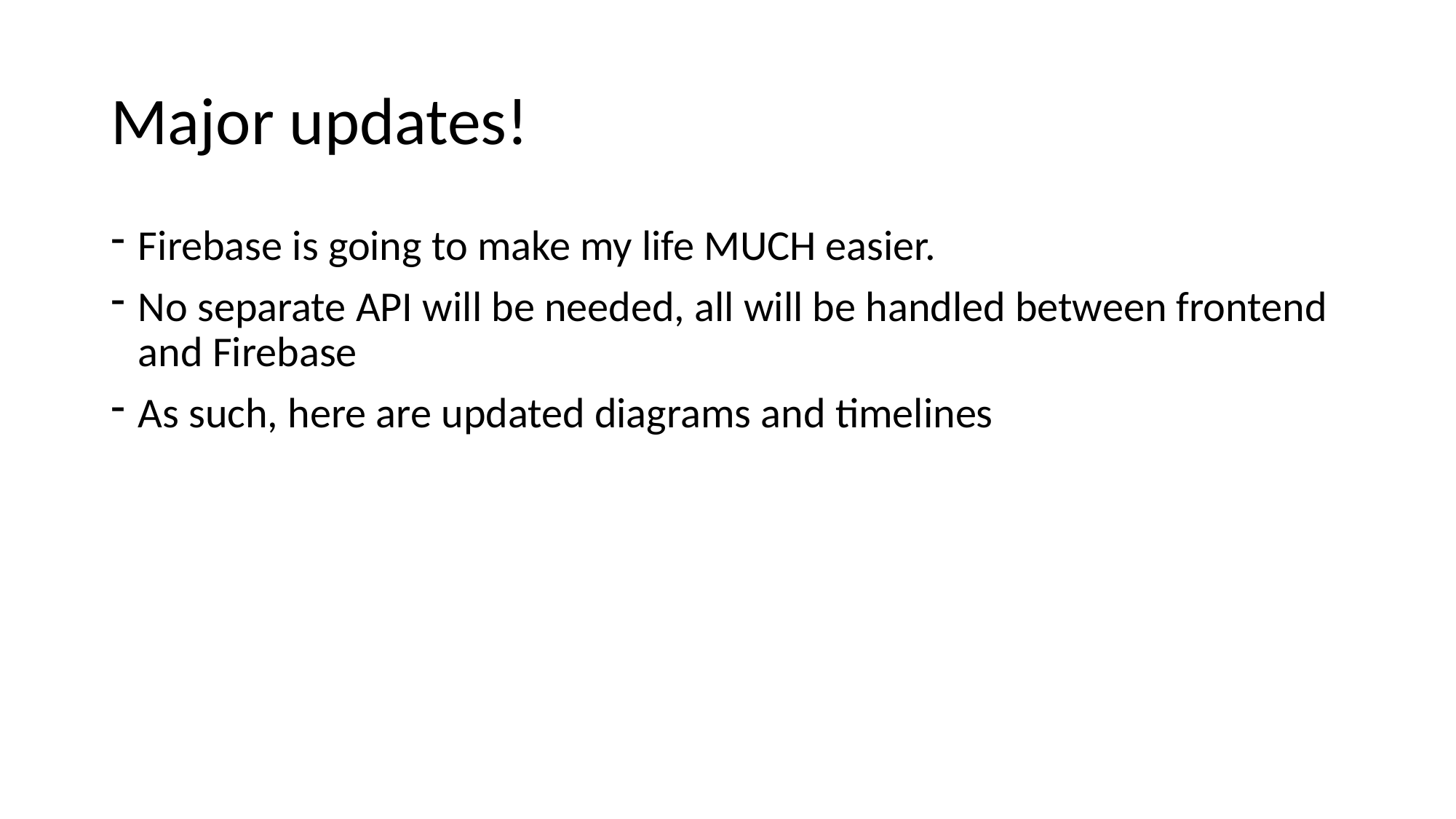

# Major updates!
Firebase is going to make my life MUCH easier.
No separate API will be needed, all will be handled between frontend and Firebase
As such, here are updated diagrams and timelines